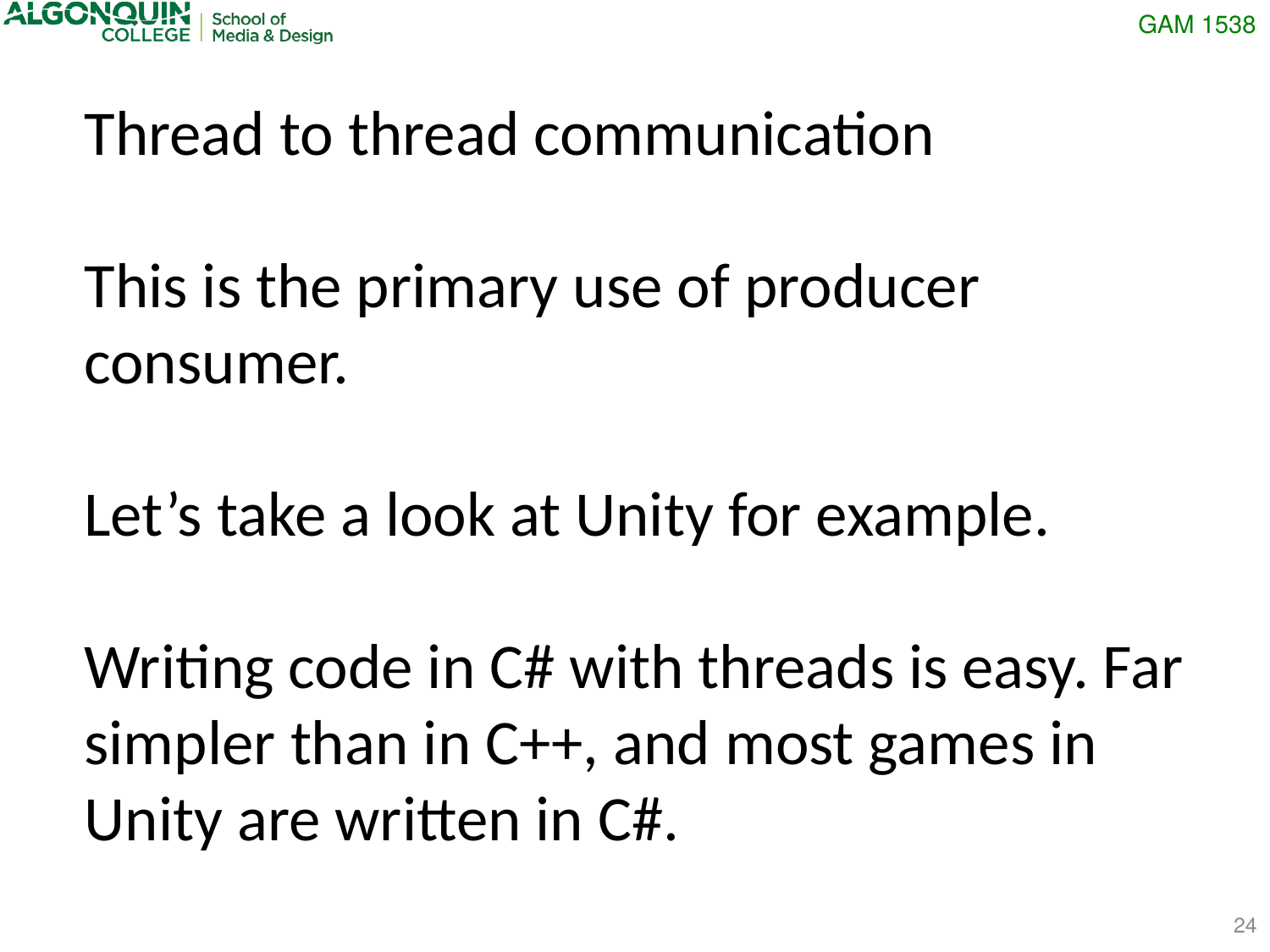

Thread to thread communication

This is the primary use of producer consumer.

Let’s take a look at Unity for example.

Writing code in C# with threads is easy. Far simpler than in C++, and most games in Unity are written in C#.
24